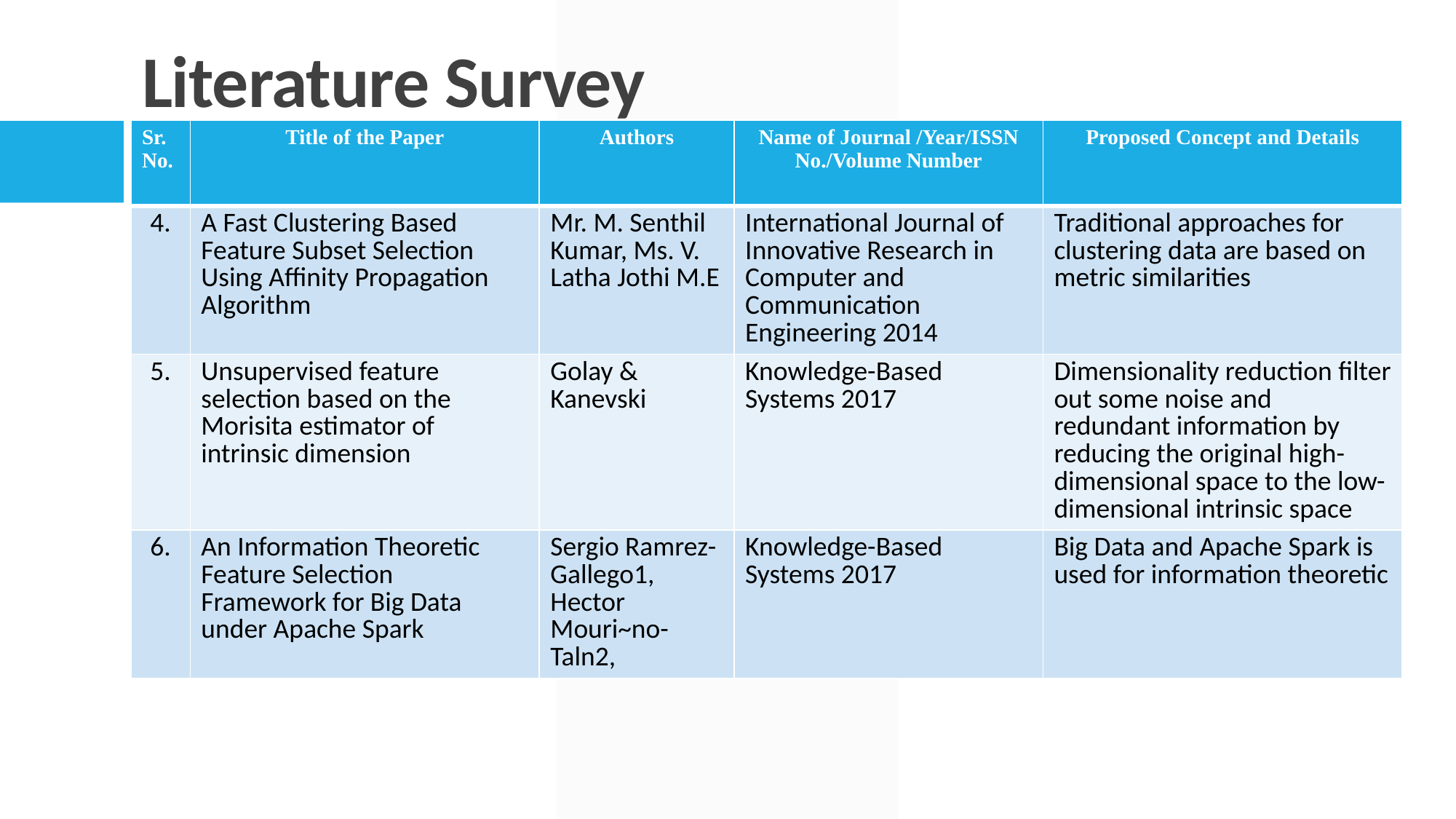

# Literature Survey
| Sr. No. | Title of the Paper | Authors | Name of Journal /Year/ISSN No./Volume Number | Proposed Concept and Details |
| --- | --- | --- | --- | --- |
| 4. | A Fast Clustering Based Feature Subset Selection Using Affinity Propagation Algorithm | Mr. M. Senthil Kumar, Ms. V. Latha Jothi M.E | International Journal of Innovative Research in Computer and Communication Engineering 2014 | Traditional approaches for clustering data are based on metric similarities |
| 5. | Unsupervised feature selection based on the Morisita estimator of intrinsic dimension | Golay & Kanevski | Knowledge-Based Systems 2017 | Dimensionality reduction filter out some noise and redundant information by reducing the original high-dimensional space to the low-dimensional intrinsic space |
| 6. | An Information Theoretic Feature Selection Framework for Big Data under Apache Spark | Sergio Ramrez-Gallego1, Hector Mouri~no-Taln2, | Knowledge-Based Systems 2017 | Big Data and Apache Spark is used for information theoretic |